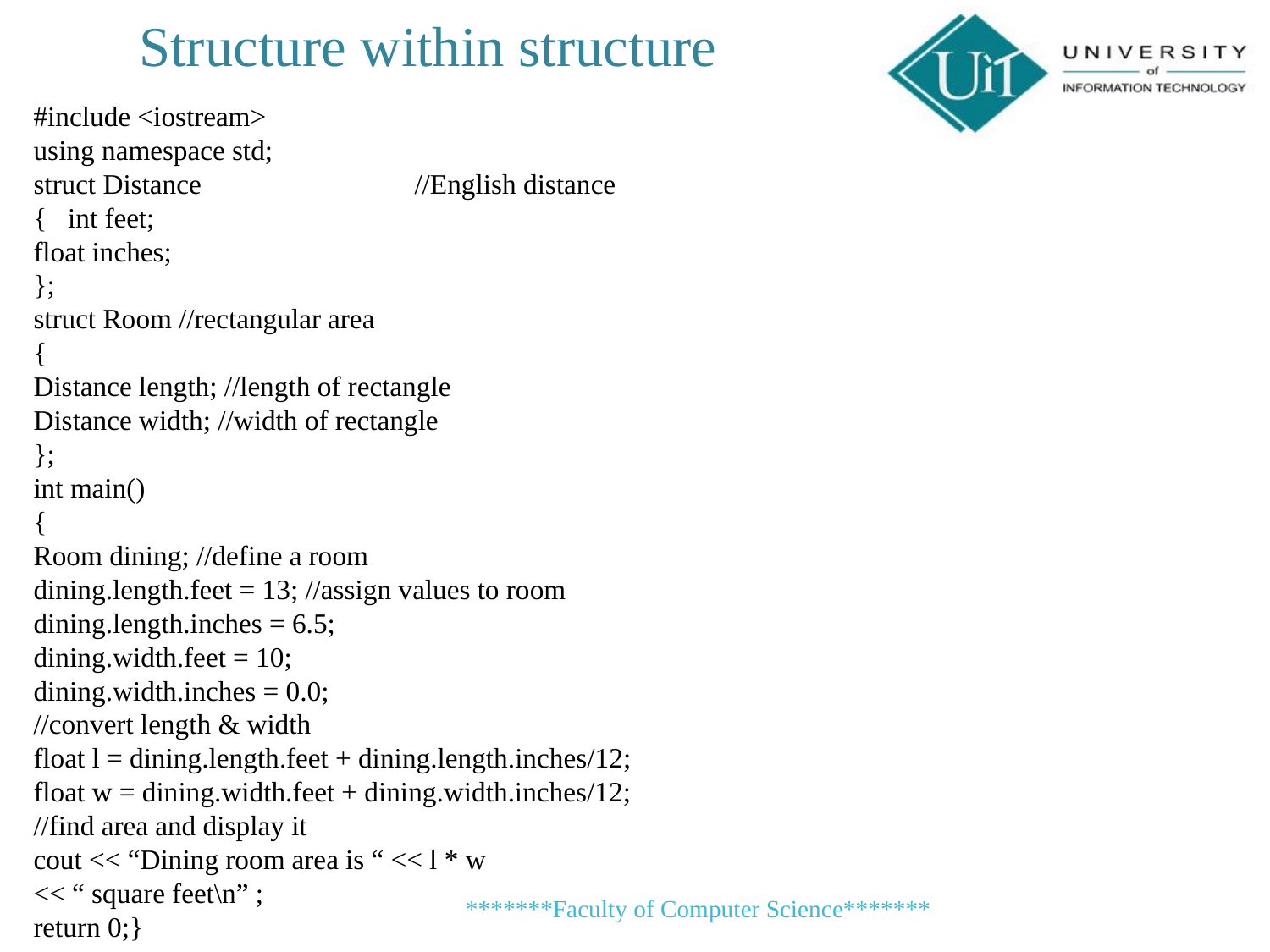

Structure within structure
#include <iostream>
using namespace std;
struct Distance 		//English distance
{   int feet;
float inches;
};
struct Room //rectangular area
{
Distance length; //length of rectangle
Distance width; //width of rectangle
};
int main()
{
Room dining; //define a room
dining.length.feet = 13; //assign values to room
dining.length.inches = 6.5;
dining.width.feet = 10;
dining.width.inches = 0.0;
//convert length & width
float l = dining.length.feet + dining.length.inches/12;
float w = dining.width.feet + dining.width.inches/12;
//find area and display it
cout << “Dining room area is “ << l * w
<< “ square feet\n” ;
return 0;}
*******Faculty of Computer Science*******